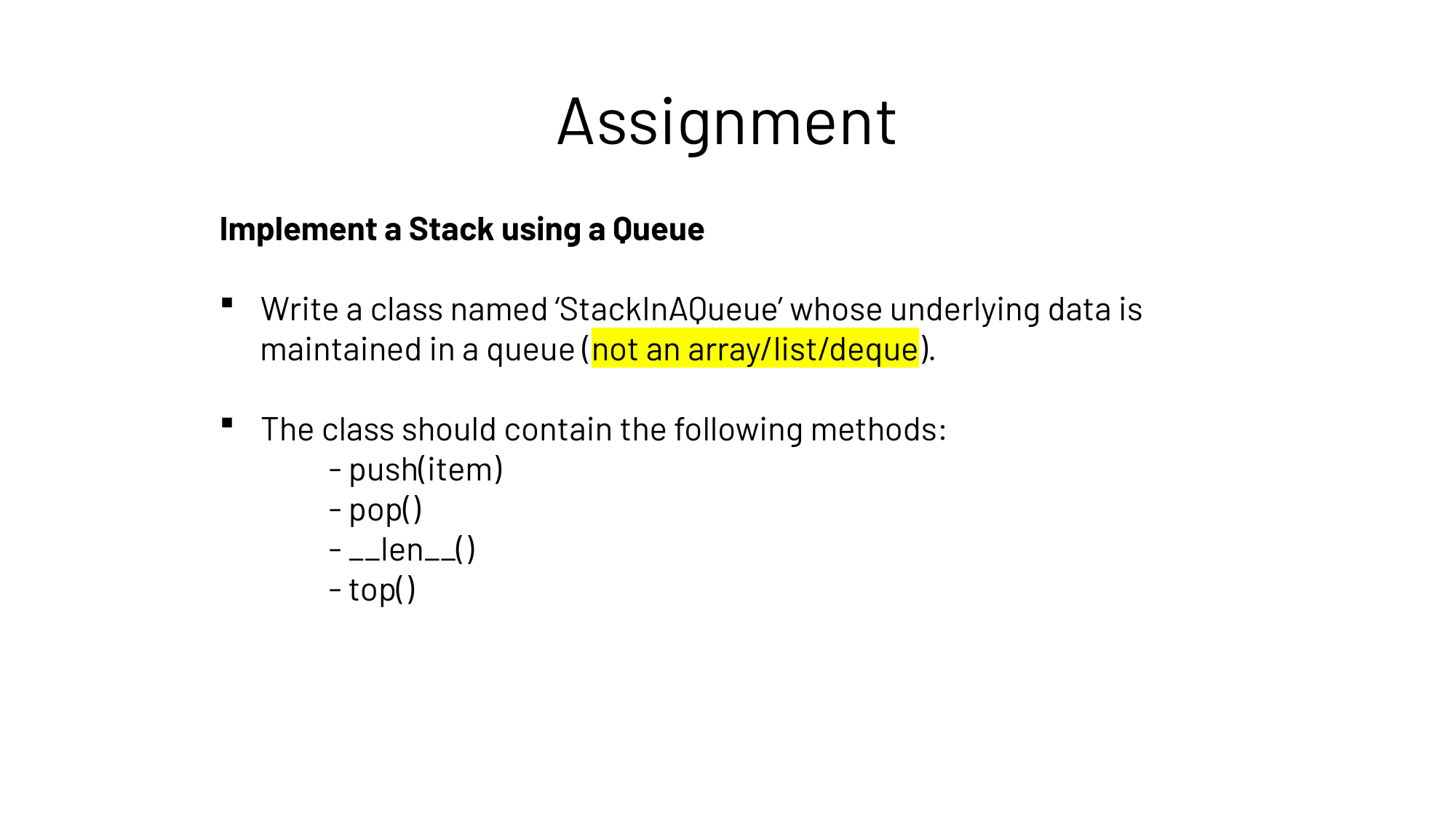

# Assignment
Implement a Stack using a Queue

Write a class named ‘StackInAQueue’ whose underlying data is
      maintained in a queue (not an array/list/deque).

The class should contain the following methods:
	- push(item)
	- pop()
	- __len__()
	- top()